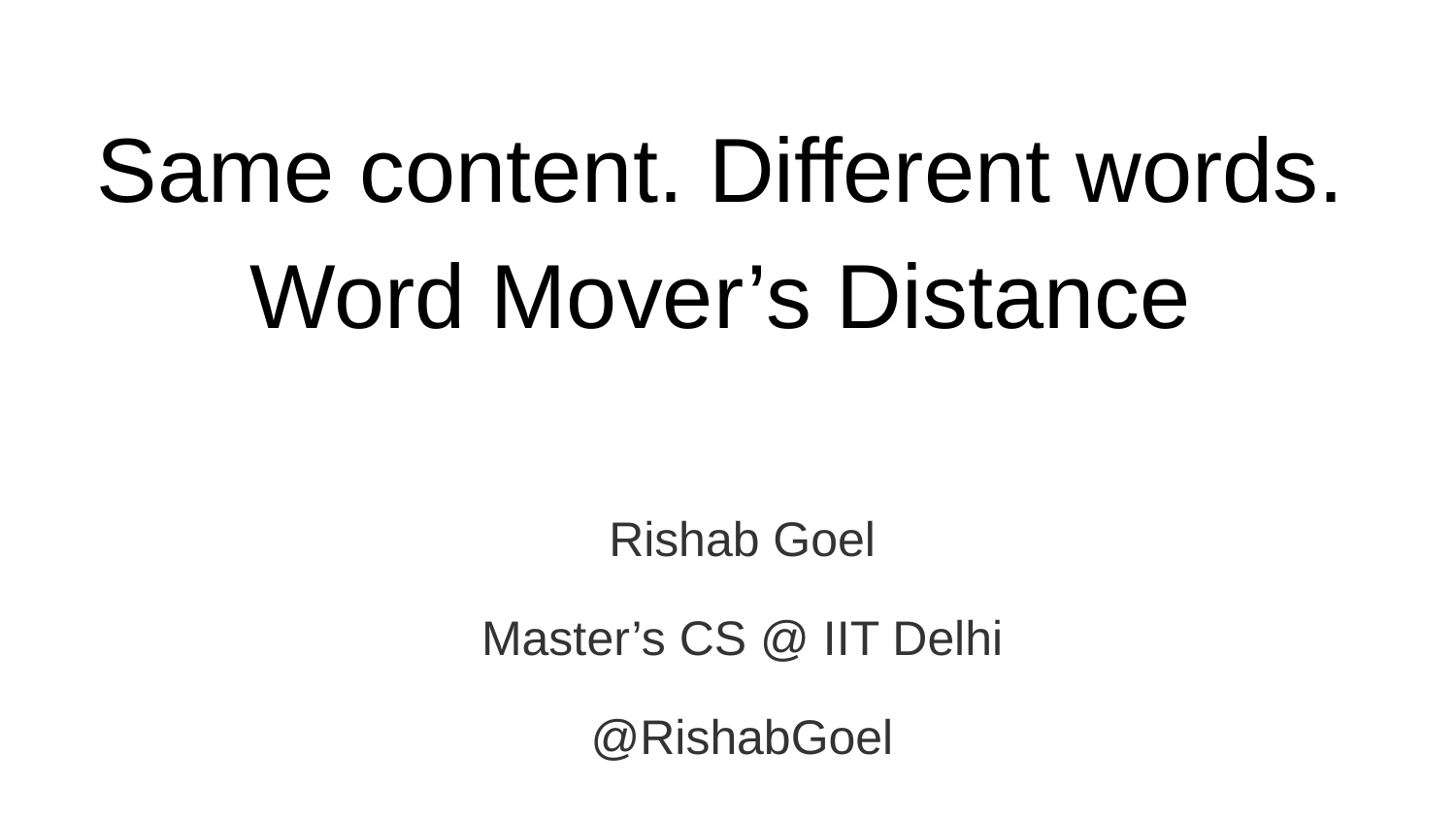

# Same content. Different words. Word Mover’s Distance

Rishab Goel
Master’s CS @ IIT Delhi
@RishabGoel